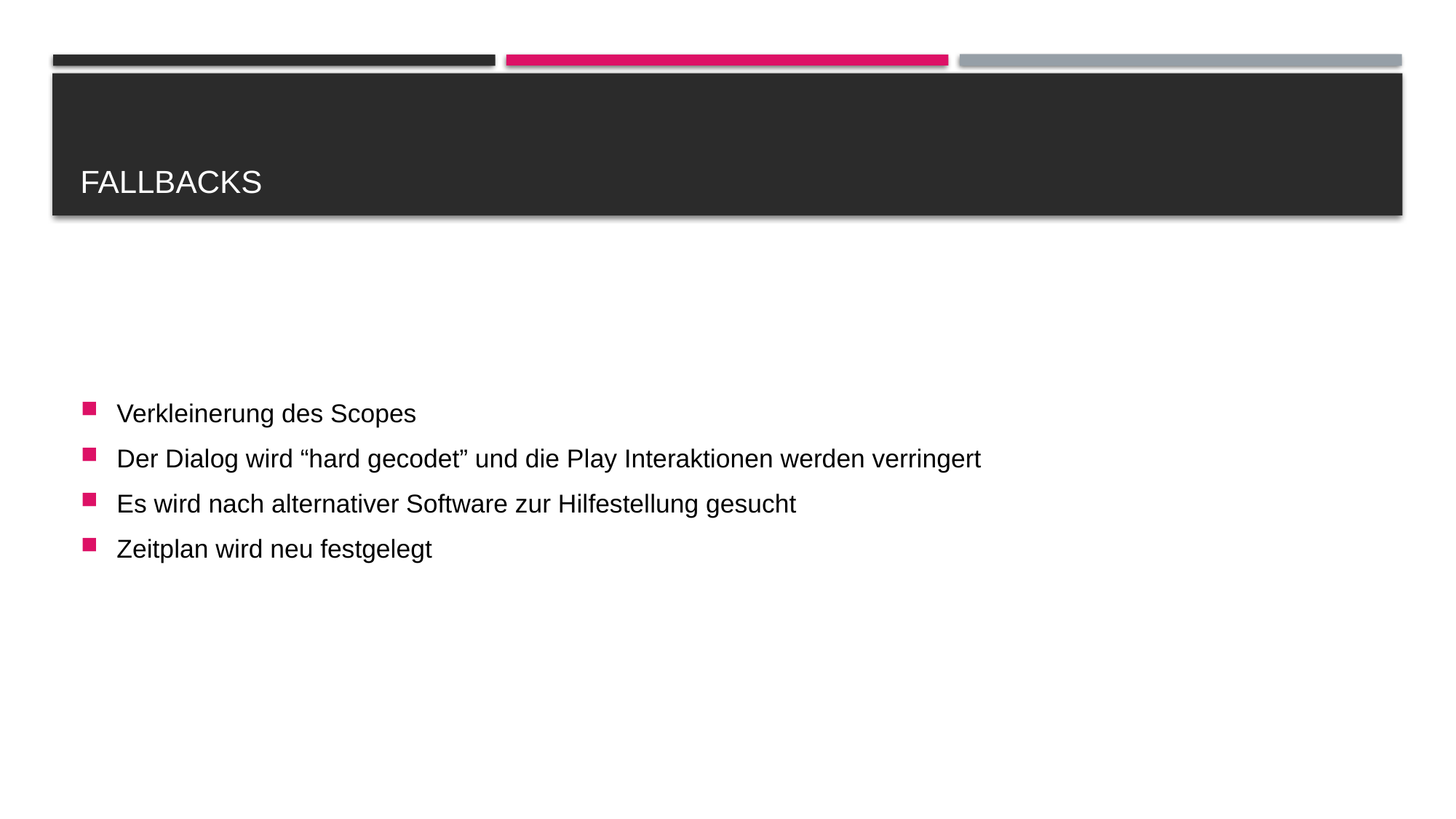

# Fallbacks
Verkleinerung des Scopes
Der Dialog wird “hard gecodet” und die Play Interaktionen werden verringert
Es wird nach alternativer Software zur Hilfestellung gesucht
Zeitplan wird neu festgelegt